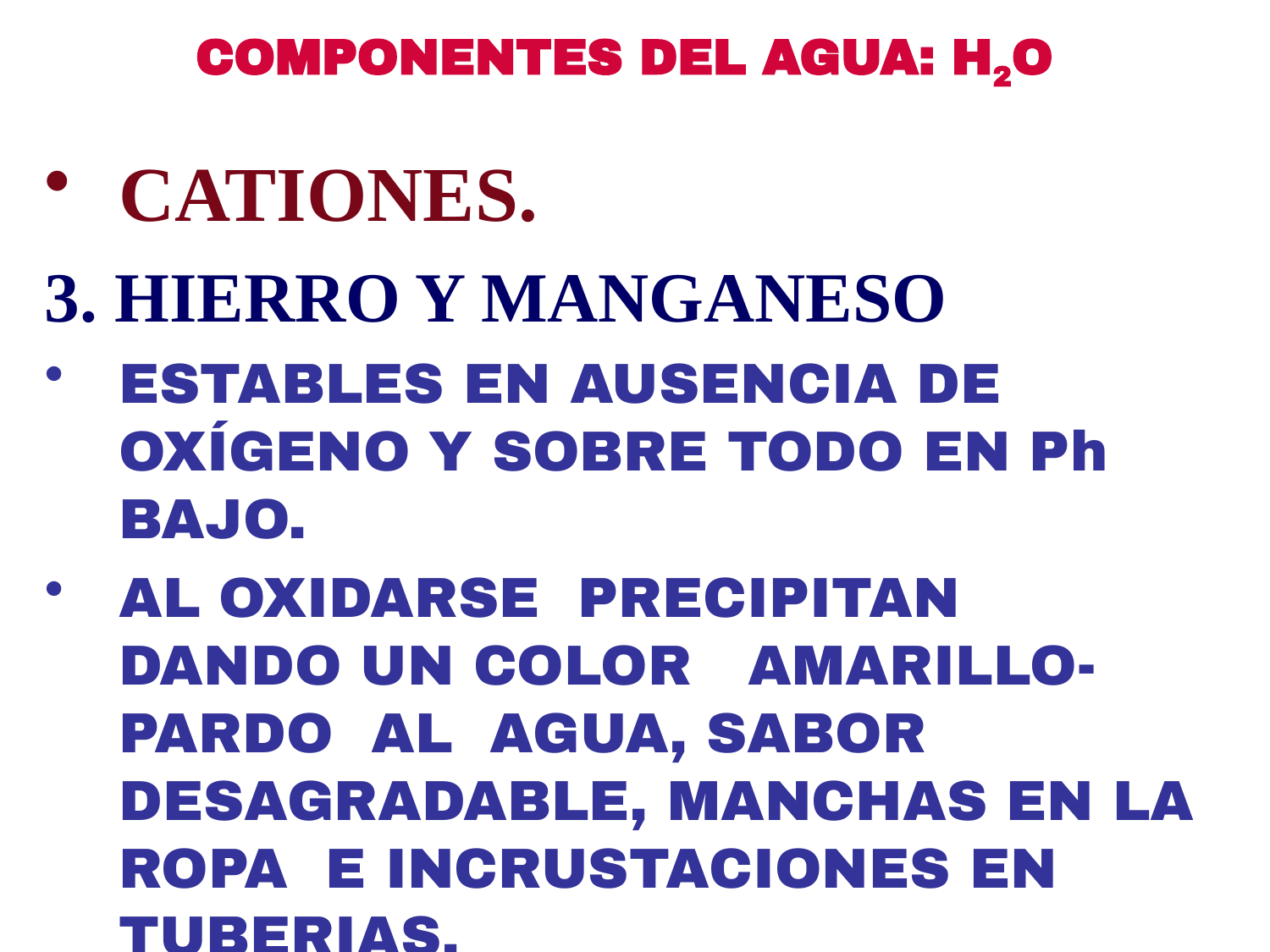

# COMPONENTES DEL AGUA: H2O
CATIONES.
3. HIERRO Y MANGANESO
ESTABLES EN AUSENCIA DE OXÍGENO Y SOBRE TODO EN Ph BAJO.
AL OXIDARSE  PRECIPITAN    DANDO UN COLOR   AMARILLO-PARDO  AL  AGUA, SABOR DESAGRADABLE, MANCHAS EN LA ROPA  E INCRUSTACIONES EN TUBERIAS.